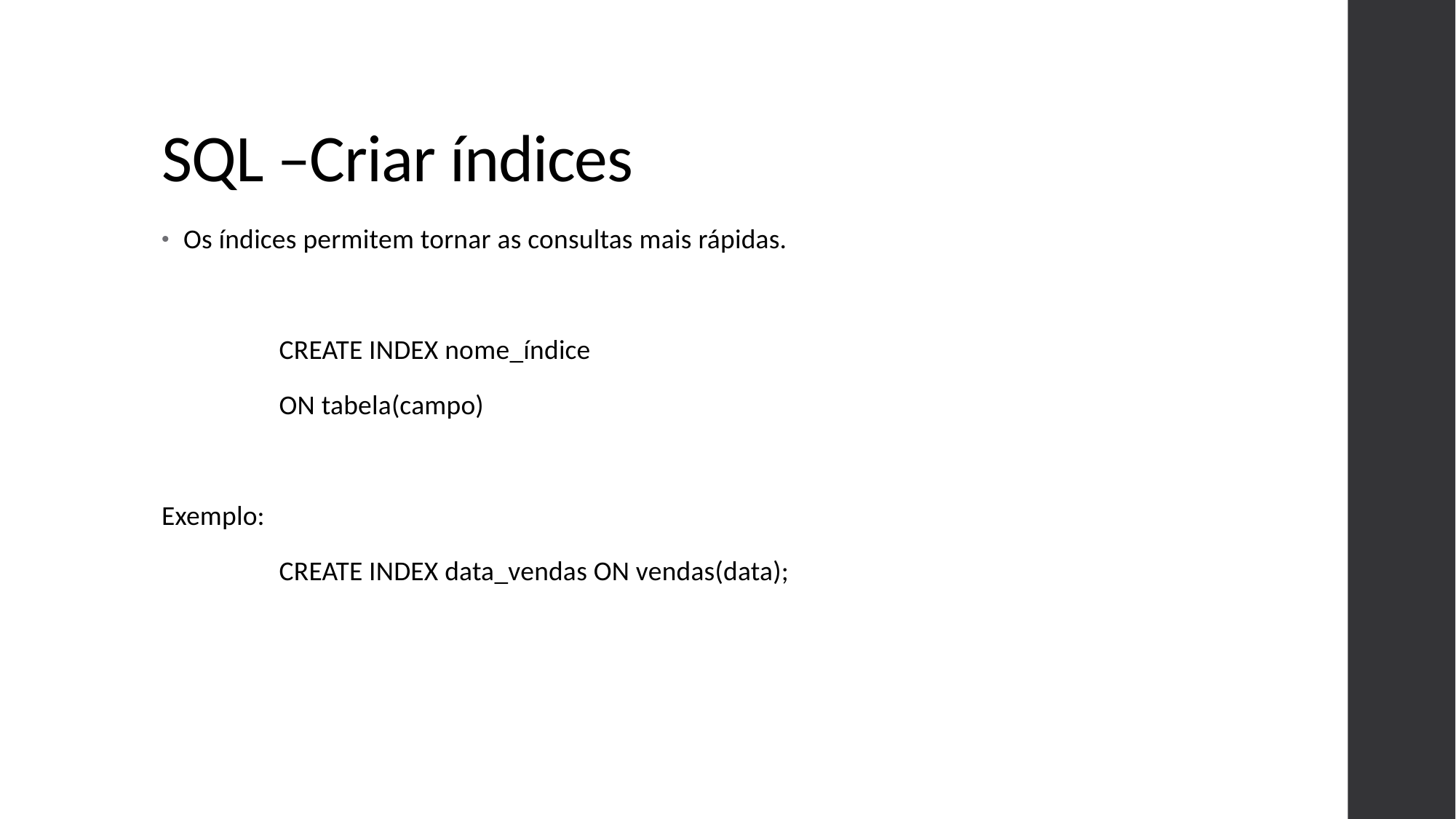

# SQL –Criar índices
Os índices permitem tornar as consultas mais rápidas.

CREATE INDEX nome_índice
ON tabela(campo)

Exemplo:
CREATE INDEX data_vendas ON vendas(data);